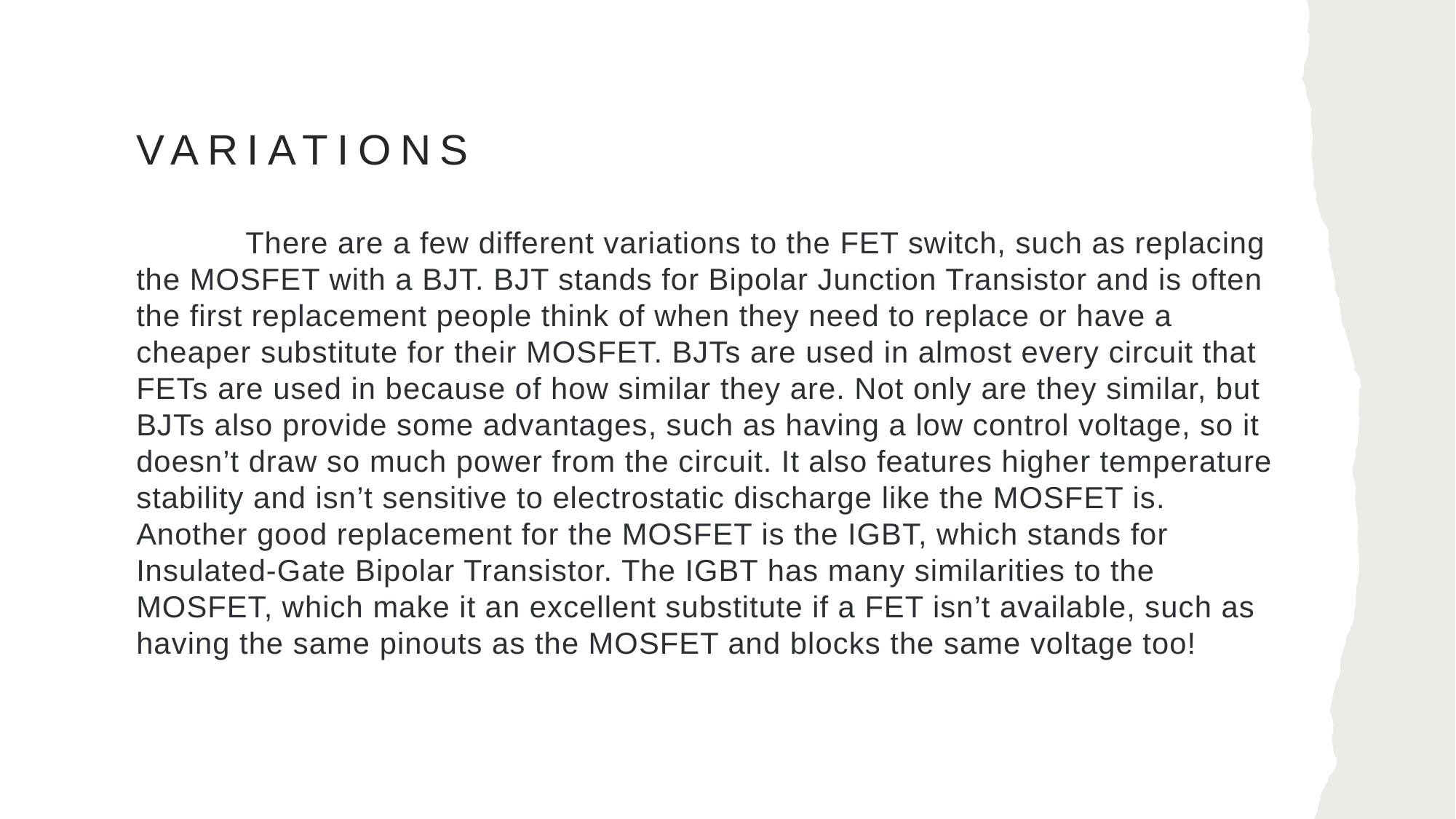

# variations
	There are a few different variations to the FET switch, such as replacing the MOSFET with a BJT. BJT stands for Bipolar Junction Transistor and is often the first replacement people think of when they need to replace or have a cheaper substitute for their MOSFET. BJTs are used in almost every circuit that FETs are used in because of how similar they are. Not only are they similar, but BJTs also provide some advantages, such as having a low control voltage, so it doesn’t draw so much power from the circuit. It also features higher temperature stability and isn’t sensitive to electrostatic discharge like the MOSFET is. Another good replacement for the MOSFET is the IGBT, which stands for Insulated-Gate Bipolar Transistor. The IGBT has many similarities to the MOSFET, which make it an excellent substitute if a FET isn’t available, such as having the same pinouts as the MOSFET and blocks the same voltage too!